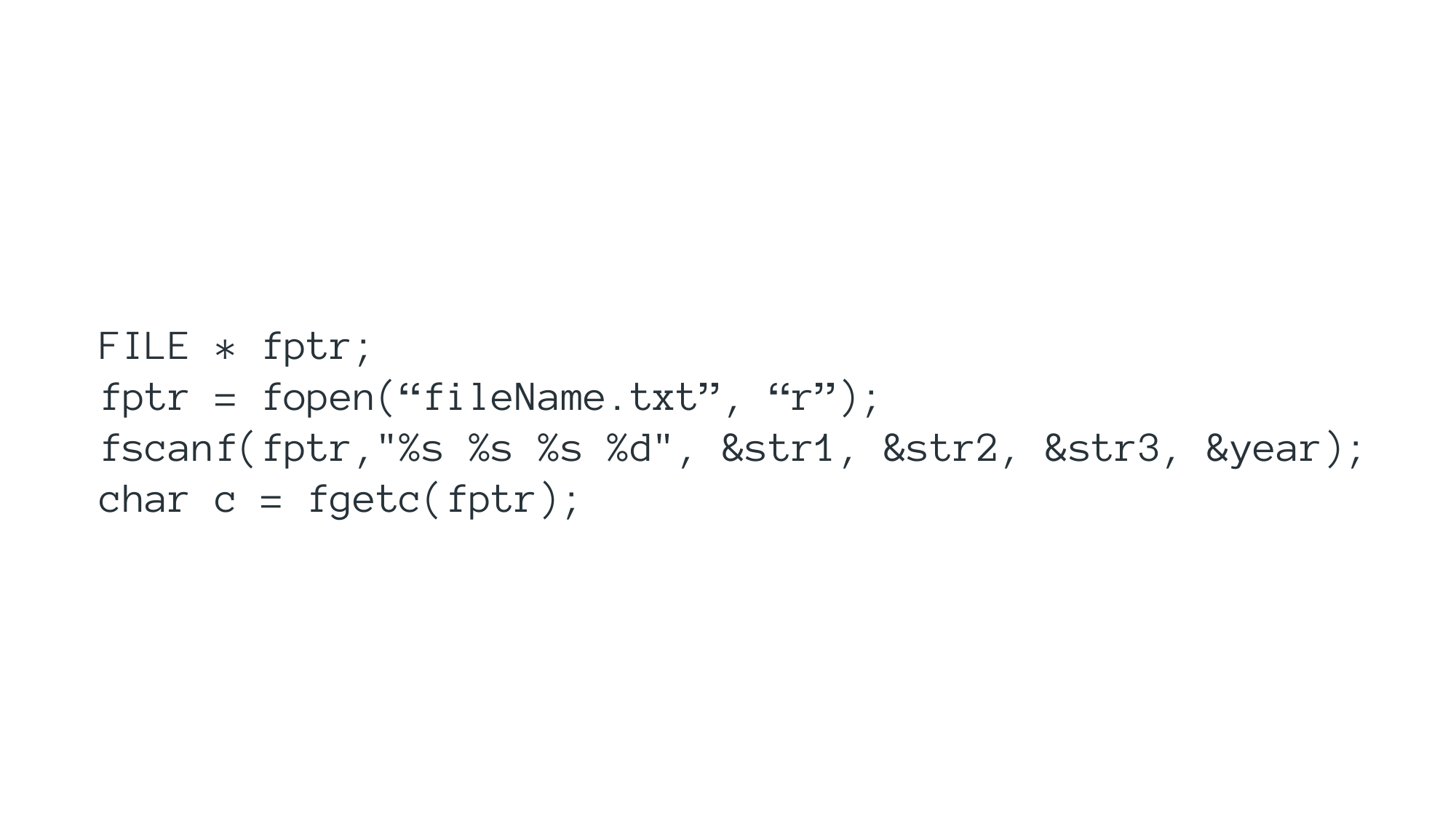

#
FILE * fptr;
fptr = fopen(“fileName.txt”, “r”);
fscanf(fptr,"%s %s %s %d", &str1, &str2, &str3, &year);
char c = fgetc(fptr);